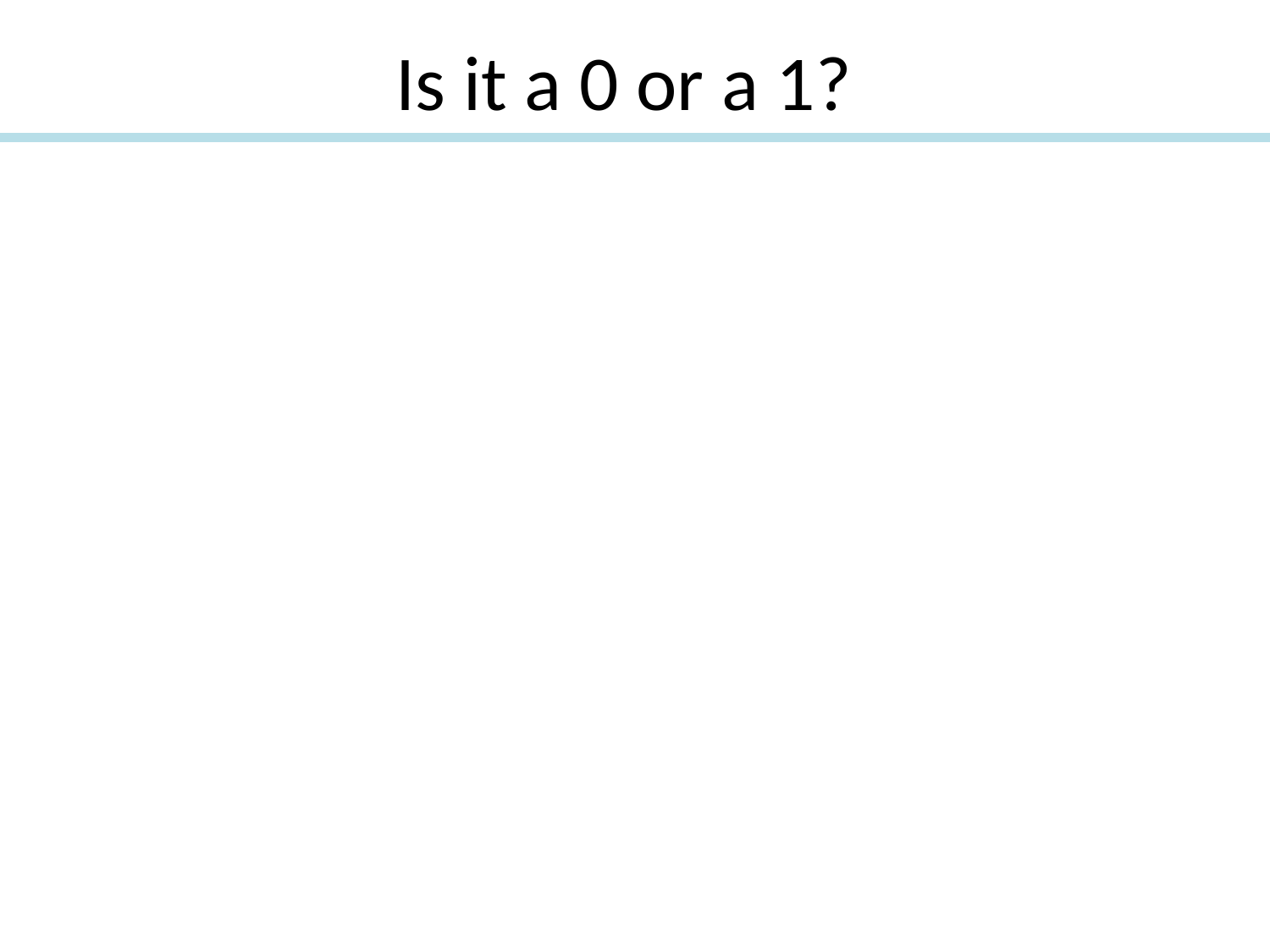

Is it a 0 or a 1?